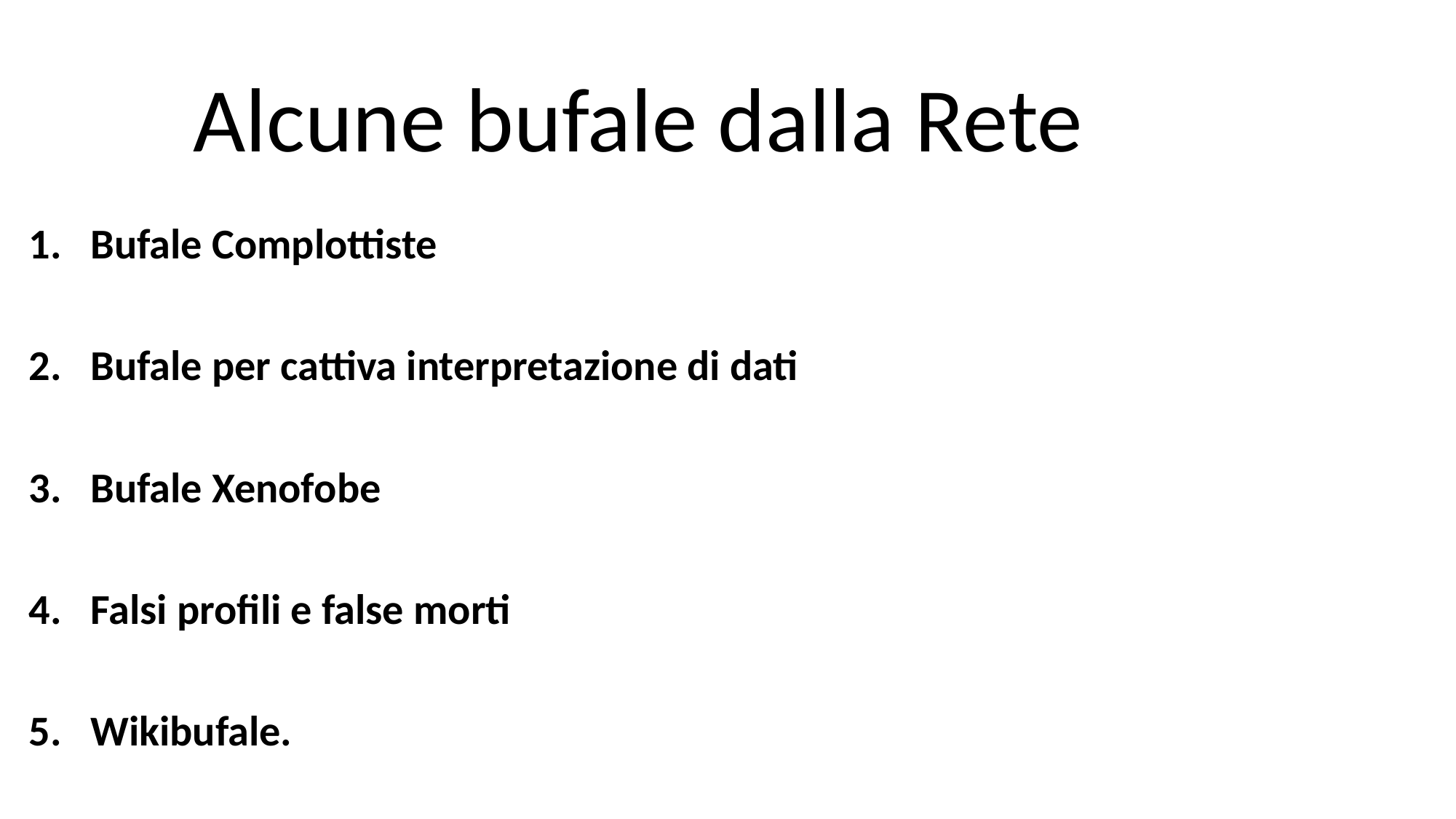

# Alcune bufale dalla Rete
Bufale Complottiste

Bufale per cattiva interpretazione di dati

Bufale Xenofobe

Falsi profili e false morti

Wikibufale.